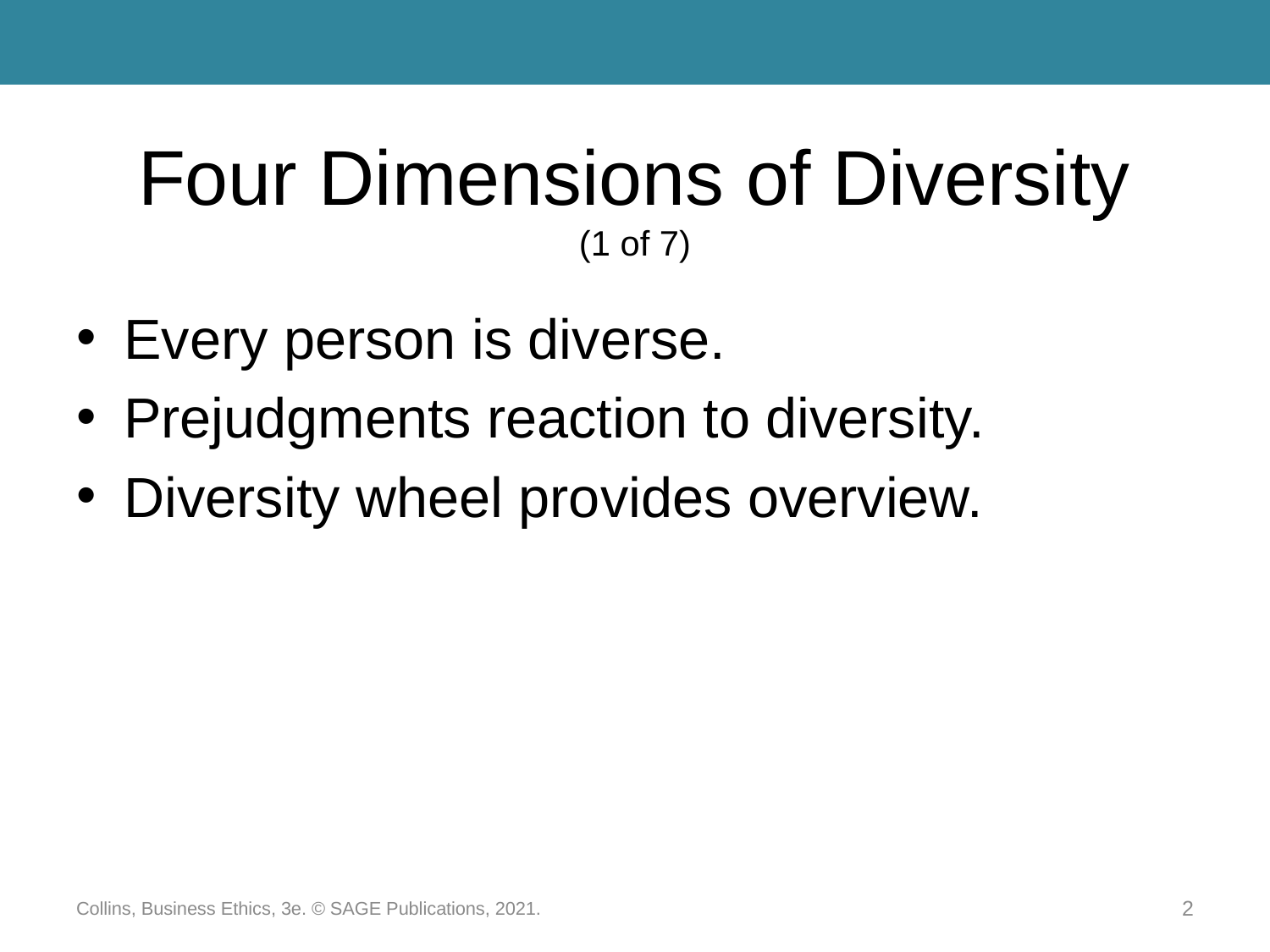

# Four Dimensions of Diversity (1 of 7)
Every person is diverse.
Prejudgments reaction to diversity.
Diversity wheel provides overview.

Collins, Business Ethics, 3e. © SAGE Publications, 2021.
2